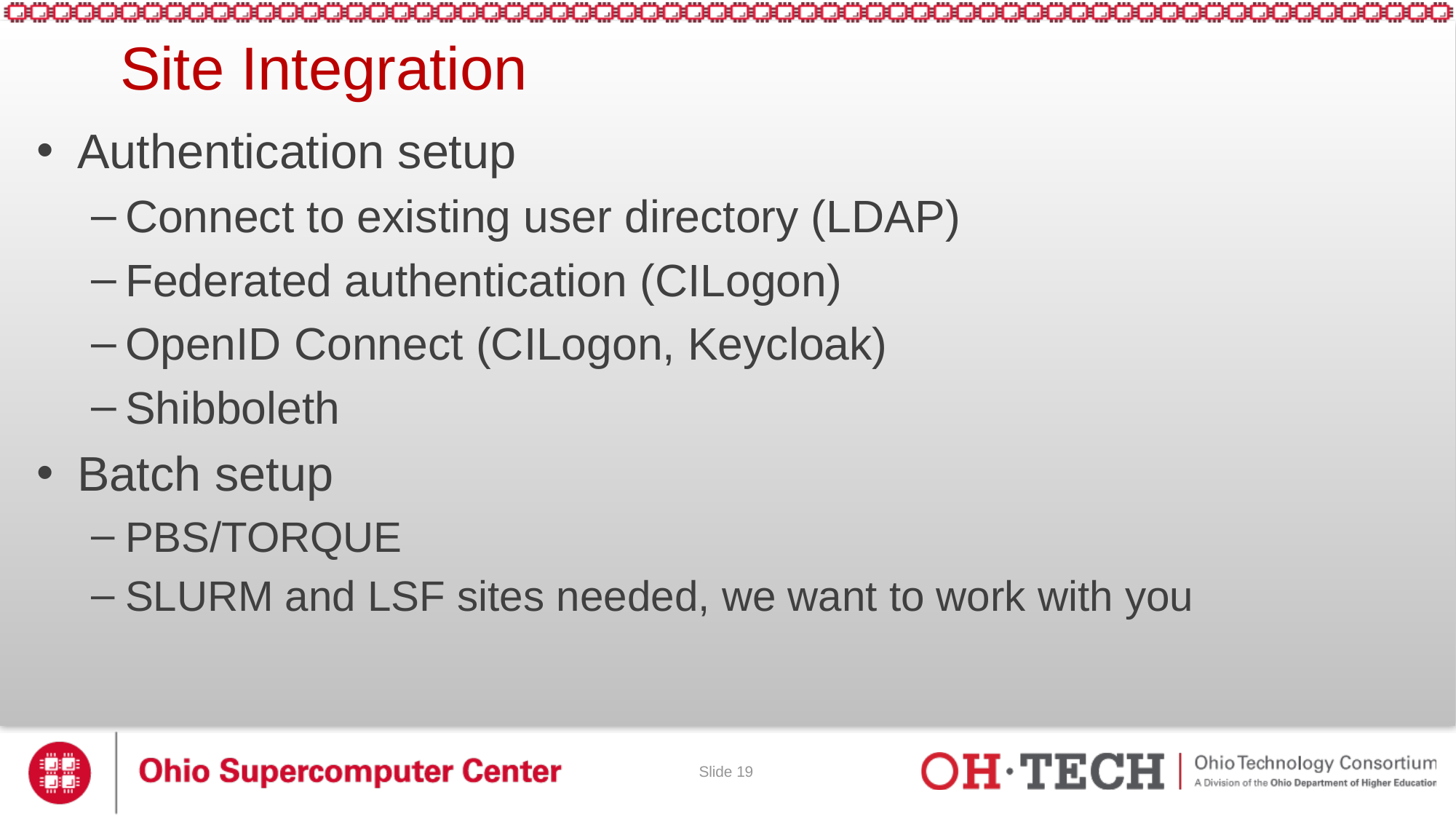

# Site Integration
Authentication setup
Connect to existing user directory (LDAP)
Federated authentication (CILogon)
OpenID Connect (CILogon, Keycloak)
Shibboleth
Batch setup
PBS/TORQUE
SLURM and LSF sites needed, we want to work with you